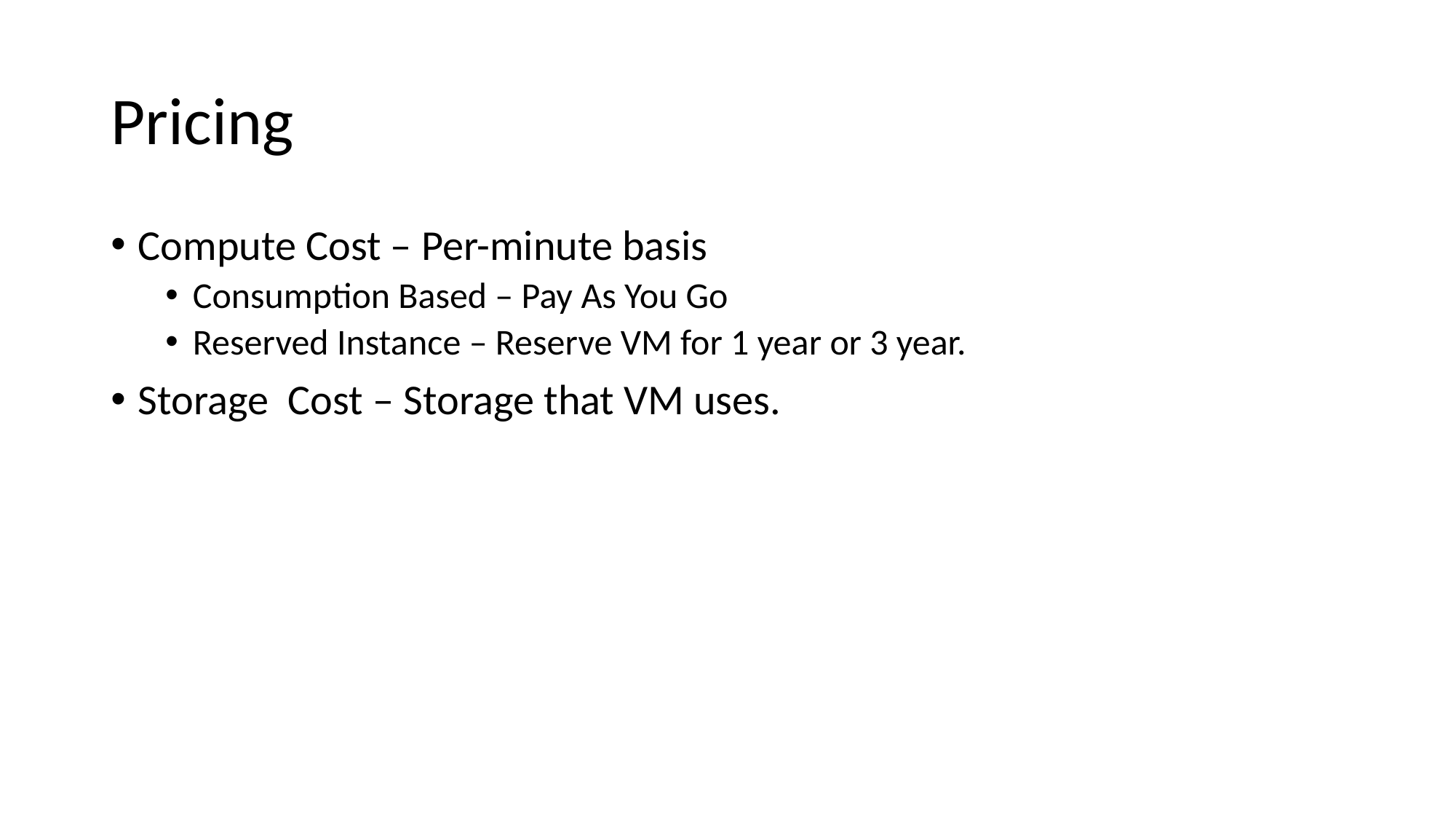

# Pricing
Compute Cost – Per-minute basis
Consumption Based – Pay As You Go
Reserved Instance – Reserve VM for 1 year or 3 year.
Storage  Cost – Storage that VM uses.